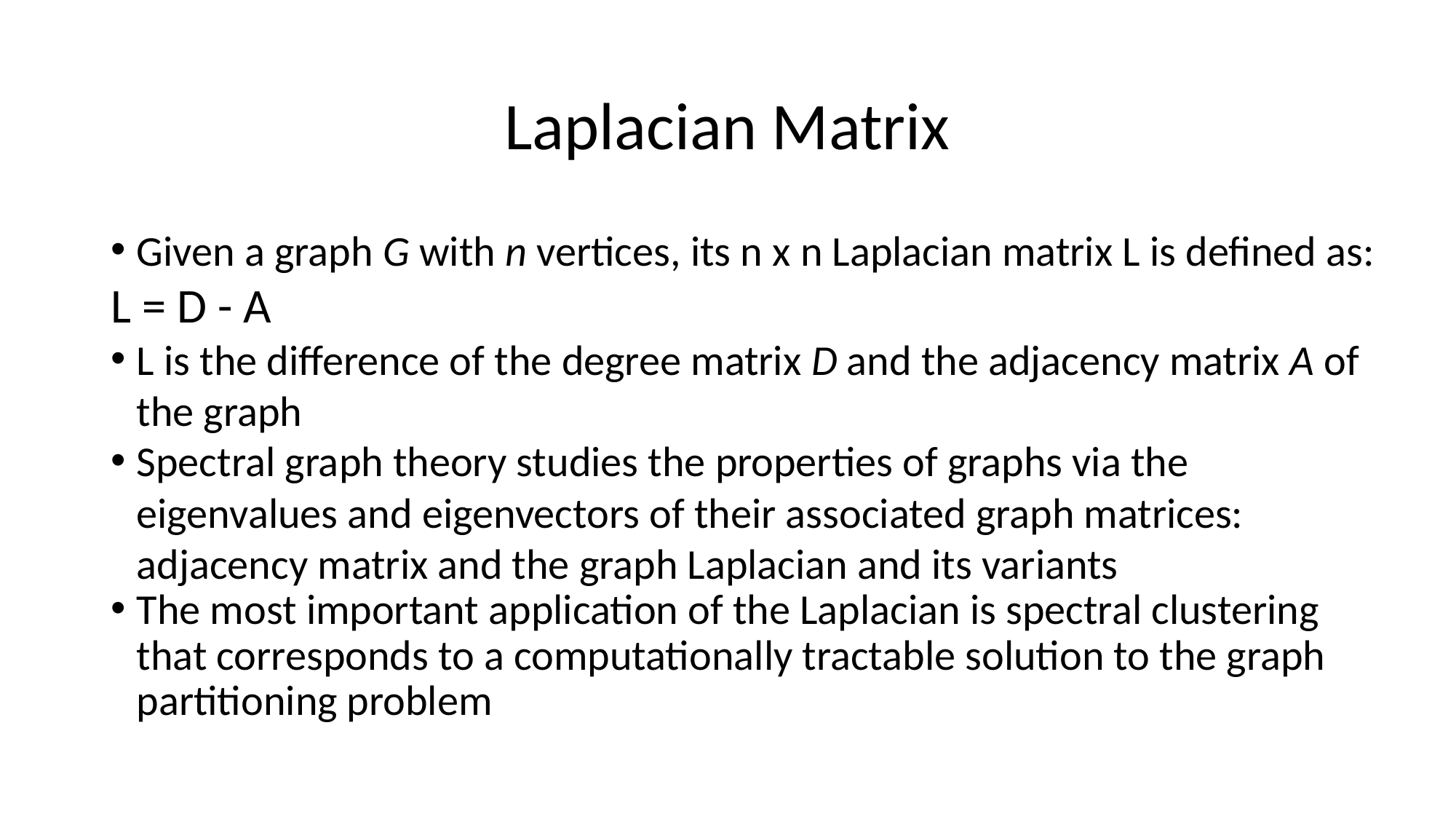

Laplacian Matrix
Given a graph G with n vertices, its n x n Laplacian matrix L is defined as:
L = D - A
L is the difference of the degree matrix D and the adjacency matrix A of the graph
Spectral graph theory studies the properties of graphs via the eigenvalues and eigenvectors of their associated graph matrices: adjacency matrix and the graph Laplacian and its variants
The most important application of the Laplacian is spectral clustering that corresponds to a computationally tractable solution to the graph partitioning problem